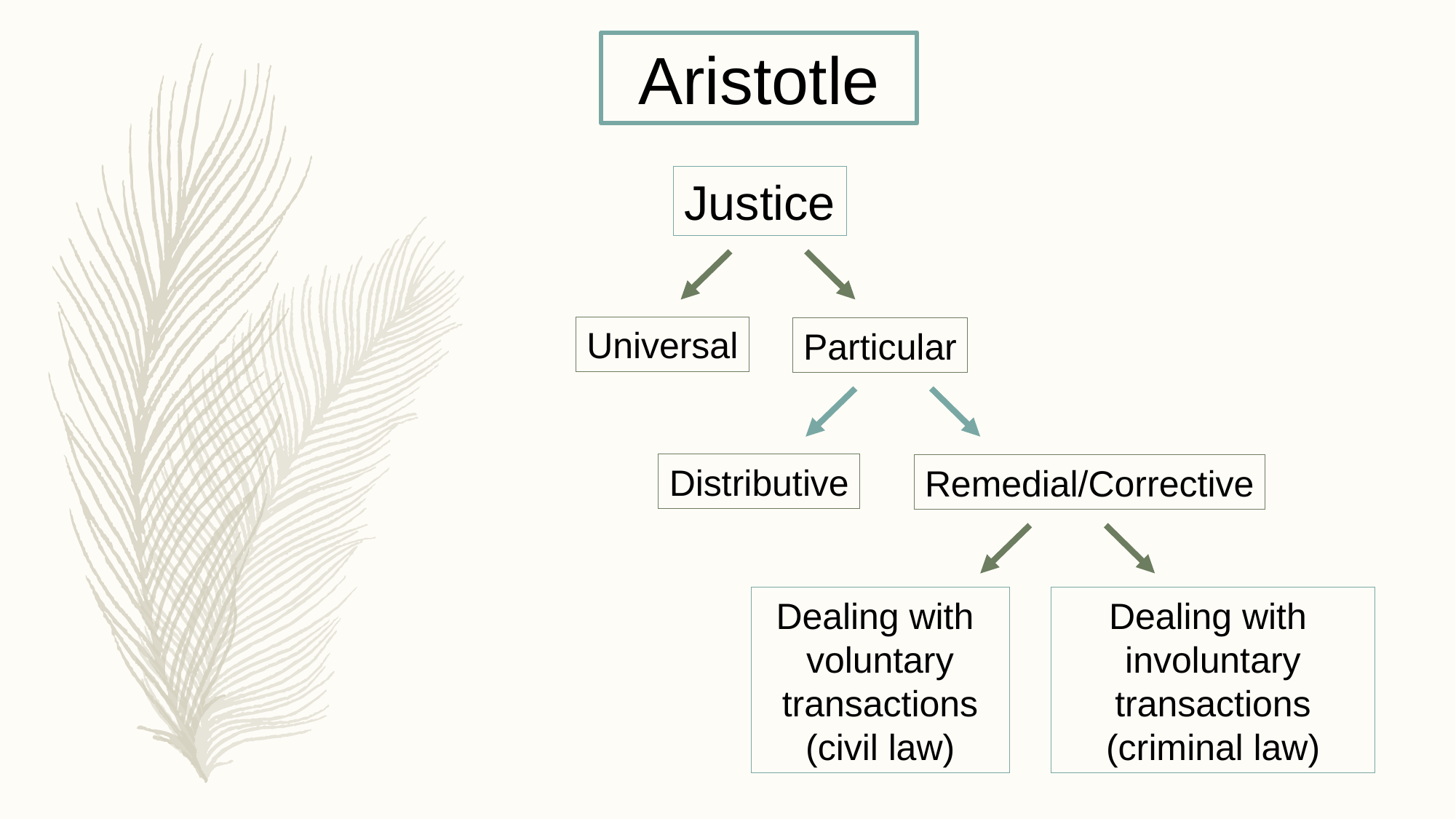

Aristotle
Justice
Universal
Particular
Distributive
Remedial/Corrective
Dealing with
voluntary transactions (civil law)
Dealing with
involuntary transactions (criminal law)